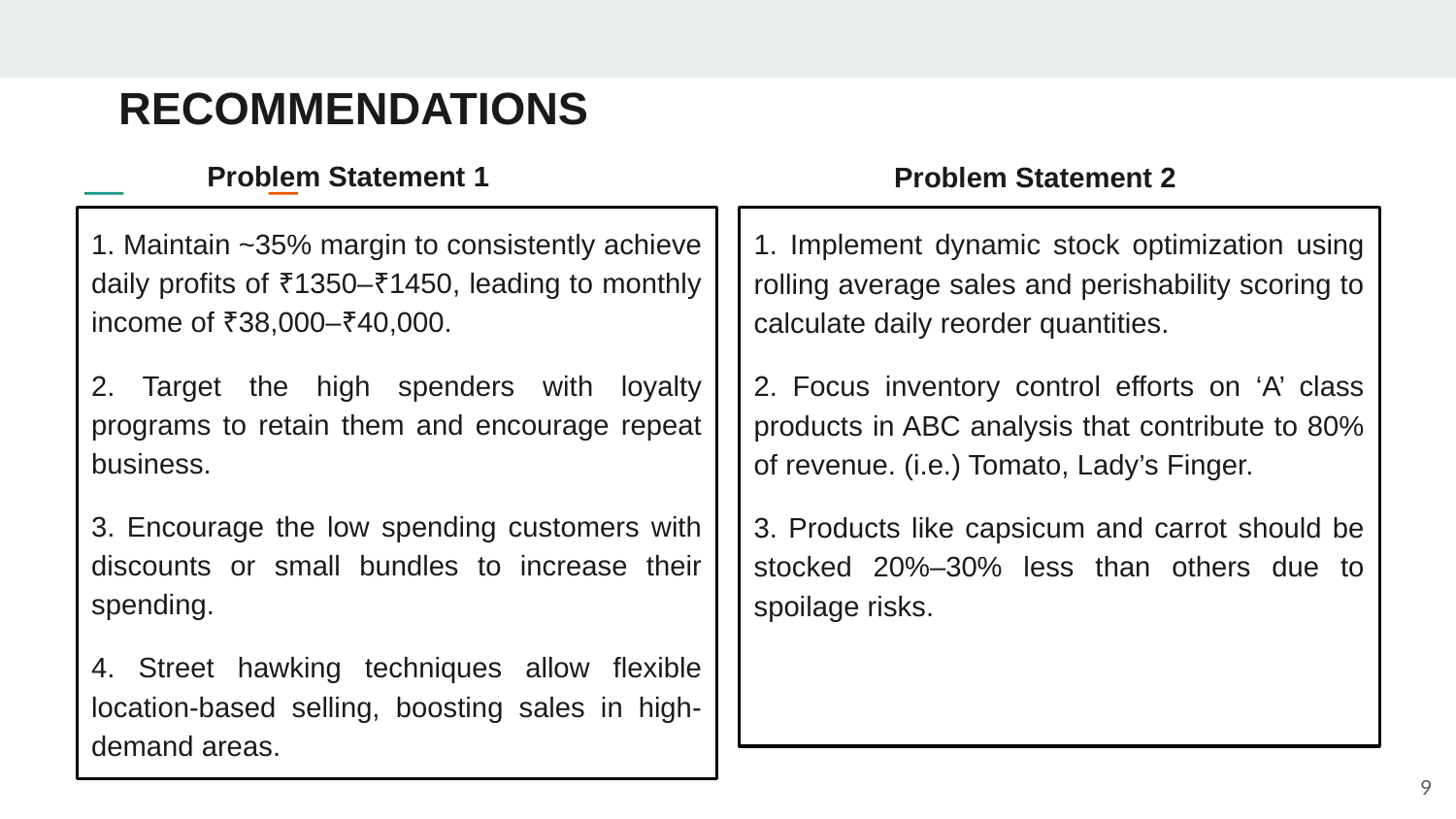

# RECOMMENDATIONS
Problem Statement 1
Problem Statement 2

1. Maintain ~35% margin to consistently achieve daily profits of ₹1350–₹1450, leading to monthly income of ₹38,000–₹40,000.
2. Target the high spenders with loyalty programs to retain them and encourage repeat business.
3. Encourage the low spending customers with discounts or small bundles to increase their spending.
4. Street hawking techniques allow flexible location-based selling, boosting sales in high-demand areas.
1. Implement dynamic stock optimization using rolling average sales and perishability scoring to calculate daily reorder quantities.
2. Focus inventory control efforts on ‘A’ class products in ABC analysis that contribute to 80% of revenue. (i.e.) Tomato, Lady’s Finger.
3. Products like capsicum and carrot should be stocked 20%–30% less than others due to spoilage risks.
9